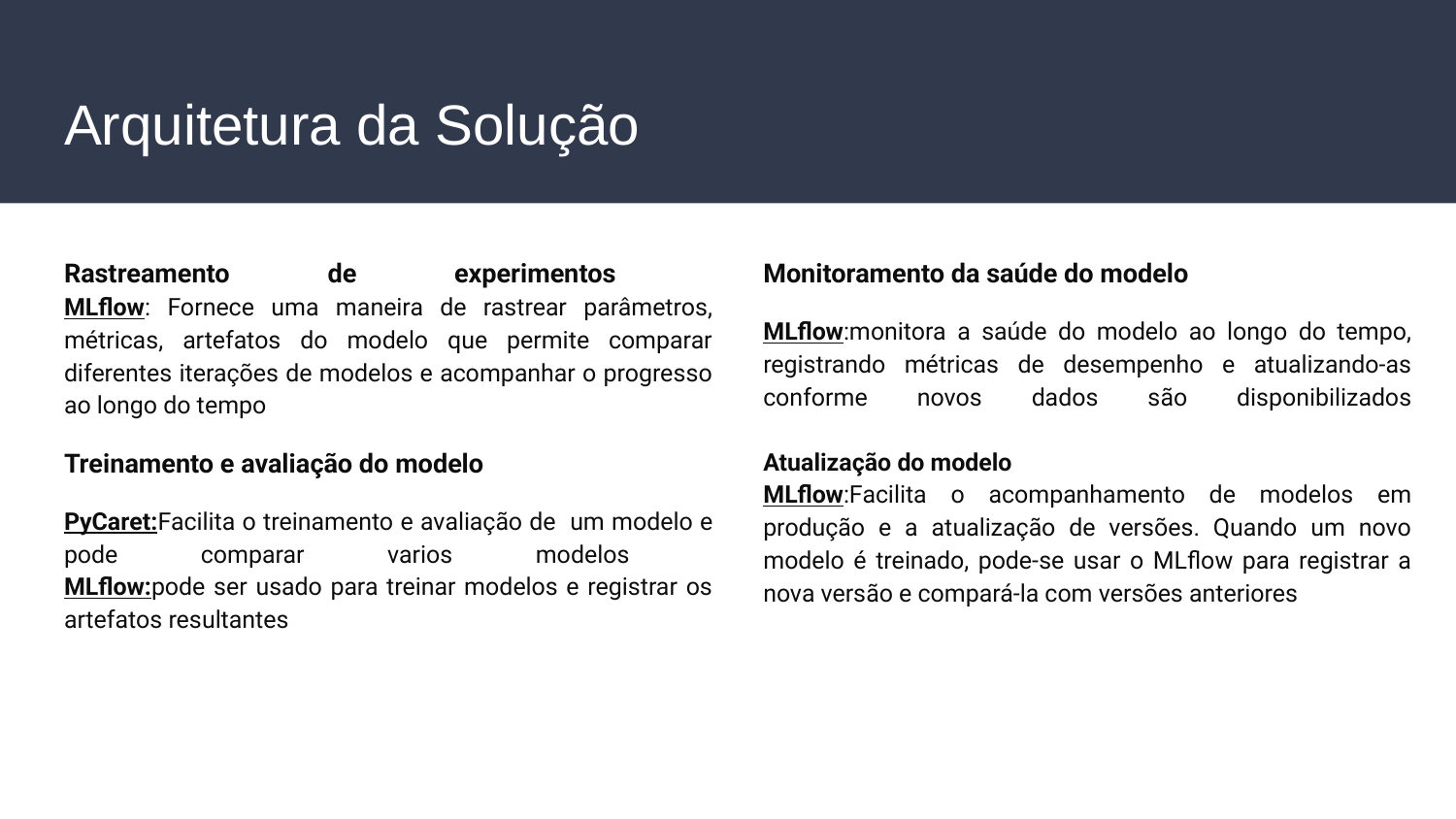

# Arquitetura da Solução
Rastreamento de experimentos
MLflow: Fornece uma maneira de rastrear parâmetros, métricas, artefatos do modelo que permite comparar diferentes iterações de modelos e acompanhar o progresso ao longo do tempo
Treinamento e avaliação do modelo
PyCaret:Facilita o treinamento e avaliação de  um modelo e pode comparar varios modelos
MLflow:pode ser usado para treinar modelos e registrar os artefatos resultantes
Monitoramento da saúde do modelo
MLflow:monitora a saúde do modelo ao longo do tempo, registrando métricas de desempenho e atualizando-as conforme novos dados são disponibilizados
Atualização do modelo
MLflow:Facilita o acompanhamento de modelos em produção e a atualização de versões. Quando um novo modelo é treinado, pode-se usar o MLflow para registrar a nova versão e compará-la com versões anteriores